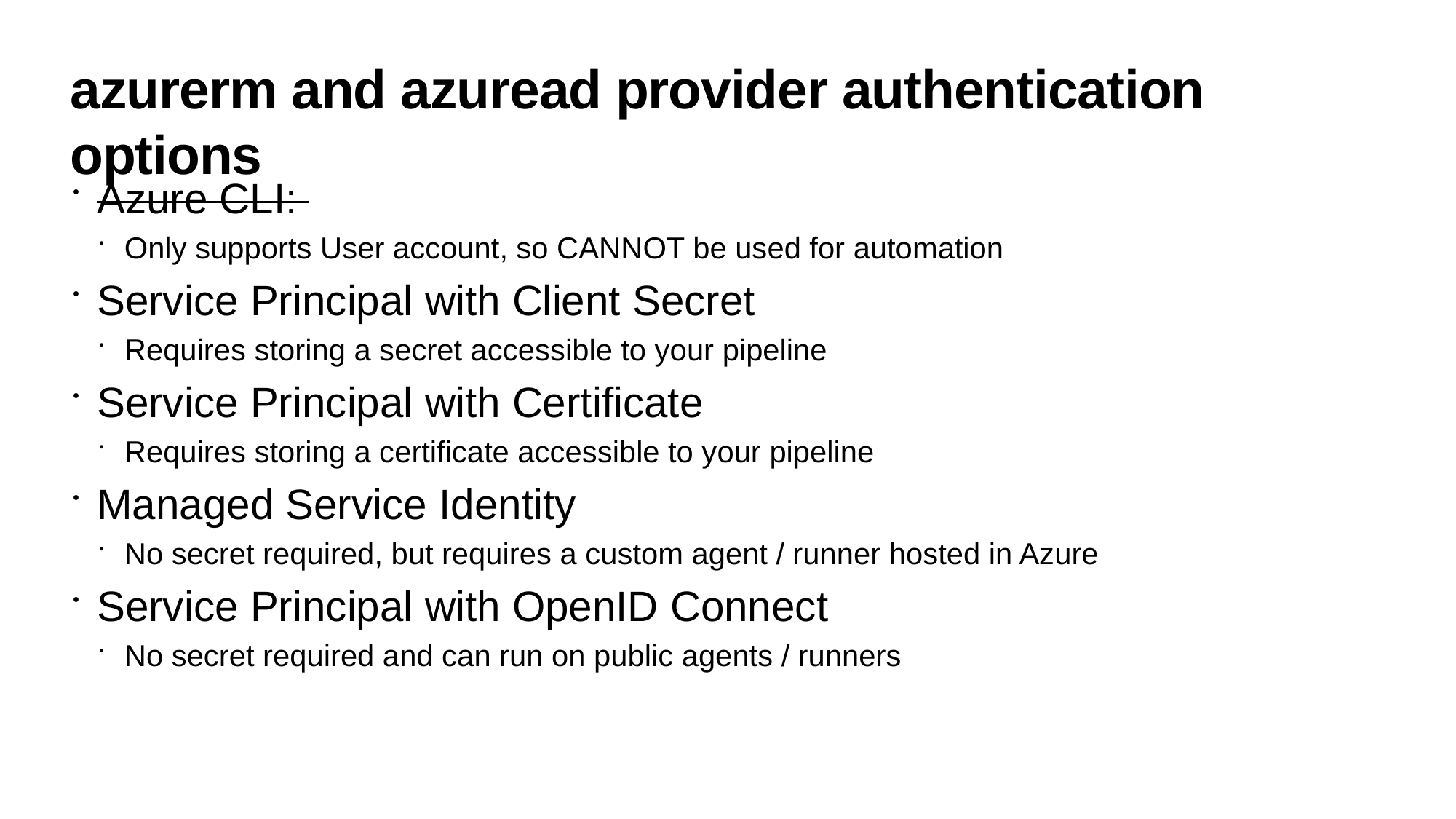

# azurerm and azuread provider authentication options
Azure CLI:
Only supports User account, so CANNOT be used for automation
Service Principal with Client Secret
Requires storing a secret accessible to your pipeline
Service Principal with Certificate
Requires storing a certificate accessible to your pipeline
Managed Service Identity
No secret required, but requires a custom agent / runner hosted in Azure
Service Principal with OpenID Connect
No secret required and can run on public agents / runners